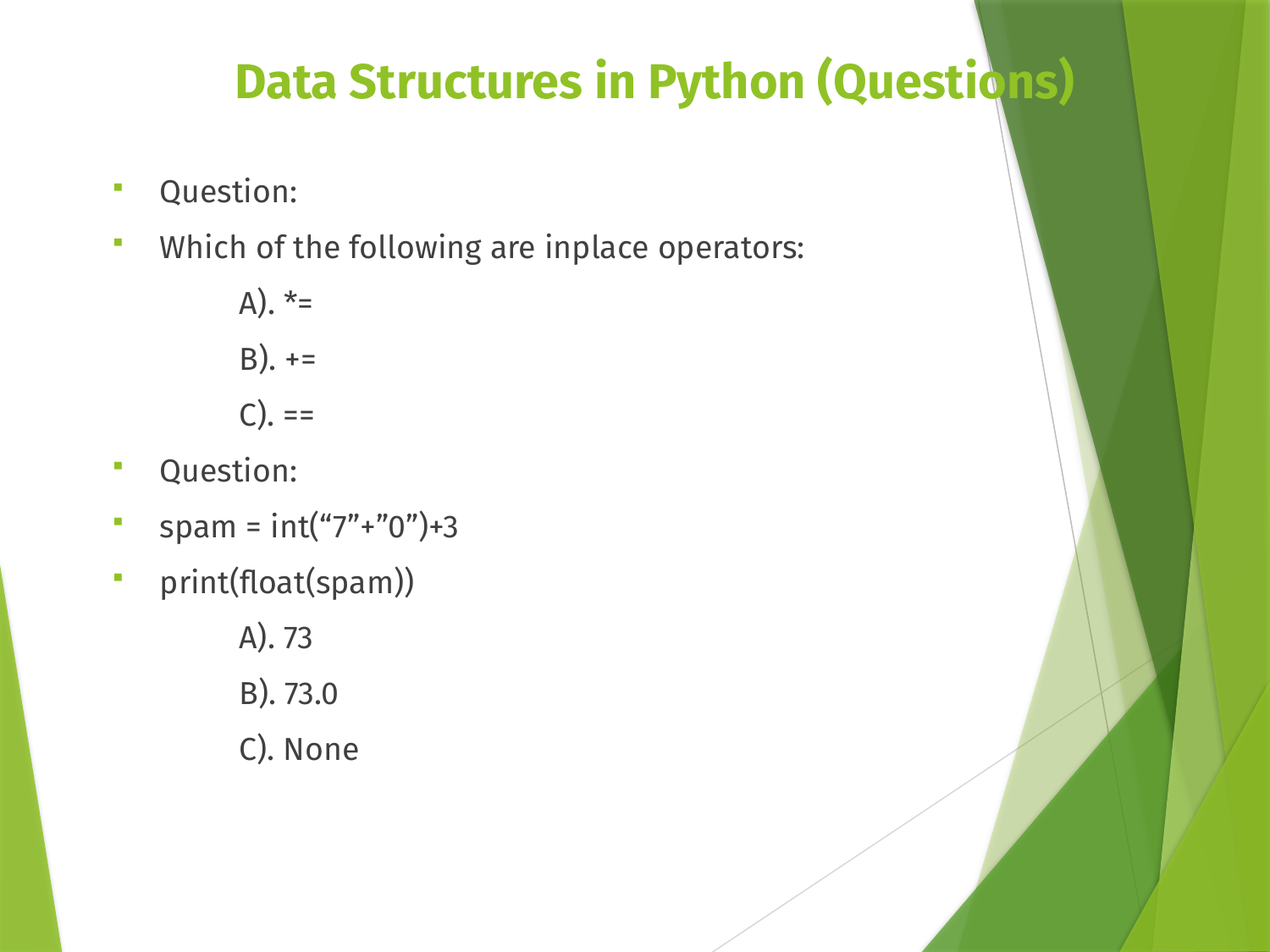

Data Structures in Python (Questions)
Question:
Which of the following are inplace operators:
	A). *=
	B). +=
	C). ==
Question:
spam = int(“7”+”0”)+3
print(float(spam))
	A). 73
	B). 73.0
	C). None